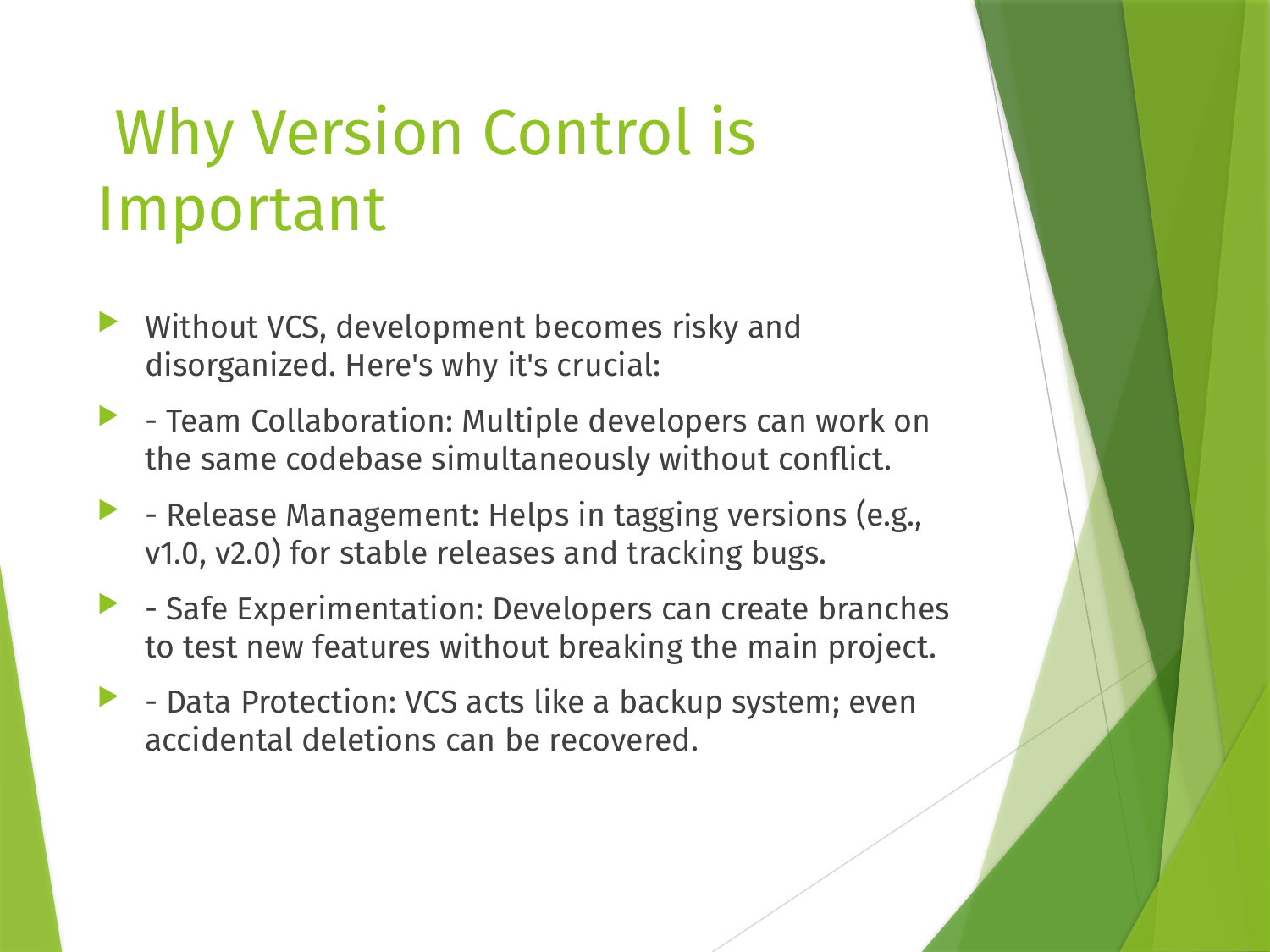

# Why Version Control is Important
Without VCS, development becomes risky and disorganized. Here's why it's crucial:
- Team Collaboration: Multiple developers can work on the same codebase simultaneously without conflict.
- Release Management: Helps in tagging versions (e.g., v1.0, v2.0) for stable releases and tracking bugs.
- Safe Experimentation: Developers can create branches to test new features without breaking the main project.
- Data Protection: VCS acts like a backup system; even accidental deletions can be recovered.